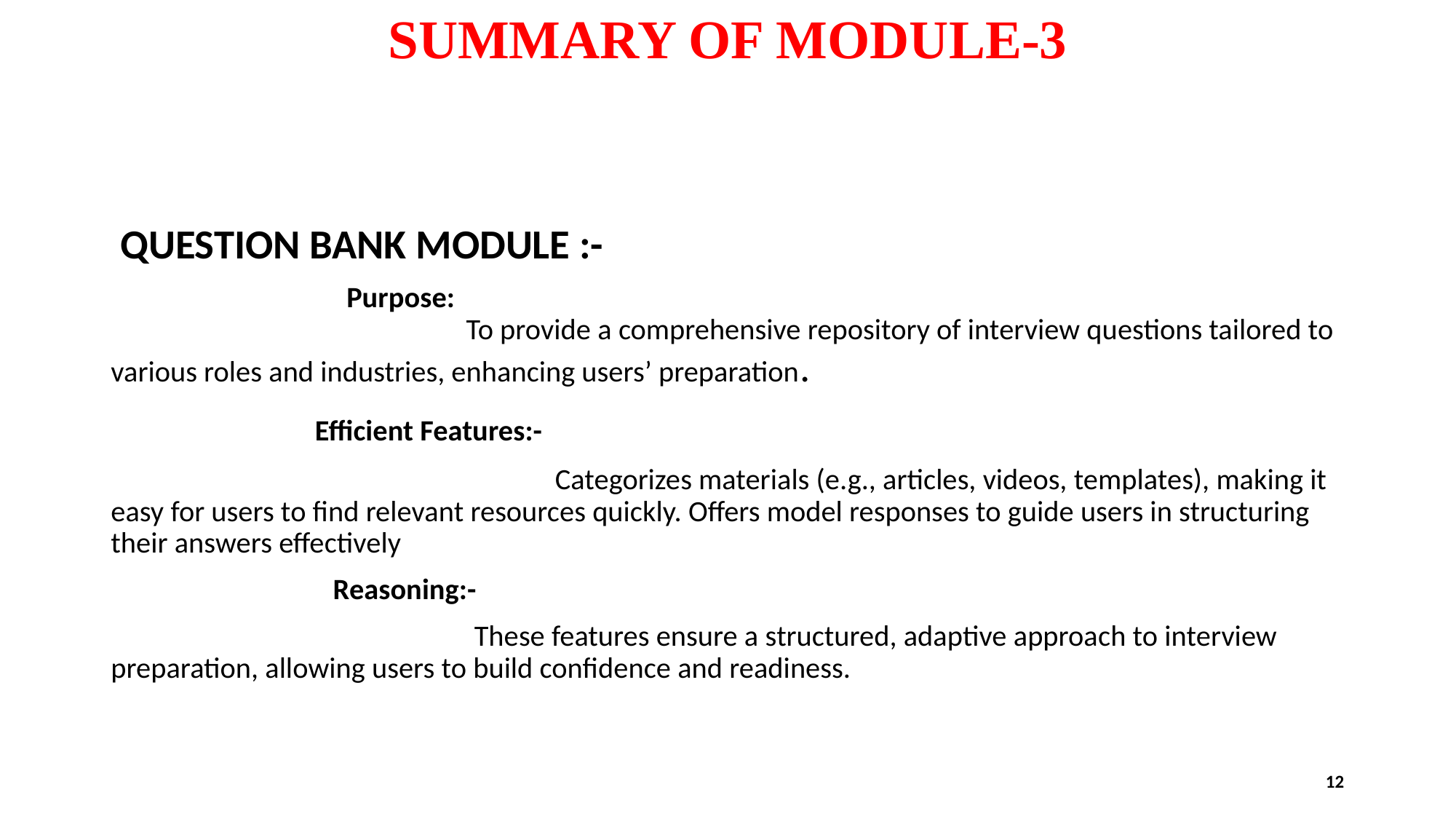

# SUMMARY OF MODULE-3
 QUESTION BANK MODULE :-
                                   Purpose:
                                                     To provide a comprehensive repository of interview questions tailored to various roles and industries, enhancing users’ preparation.
                      Efficient Features:-
                                                                  Categorizes materials (e.g., articles, videos, templates), making it easy for users to find relevant resources quickly. Offers model responses to guide users in structuring their answers effectively
                                 Reasoning:-
                                                      These features ensure a structured, adaptive approach to interview preparation, allowing users to build confidence and readiness.

12